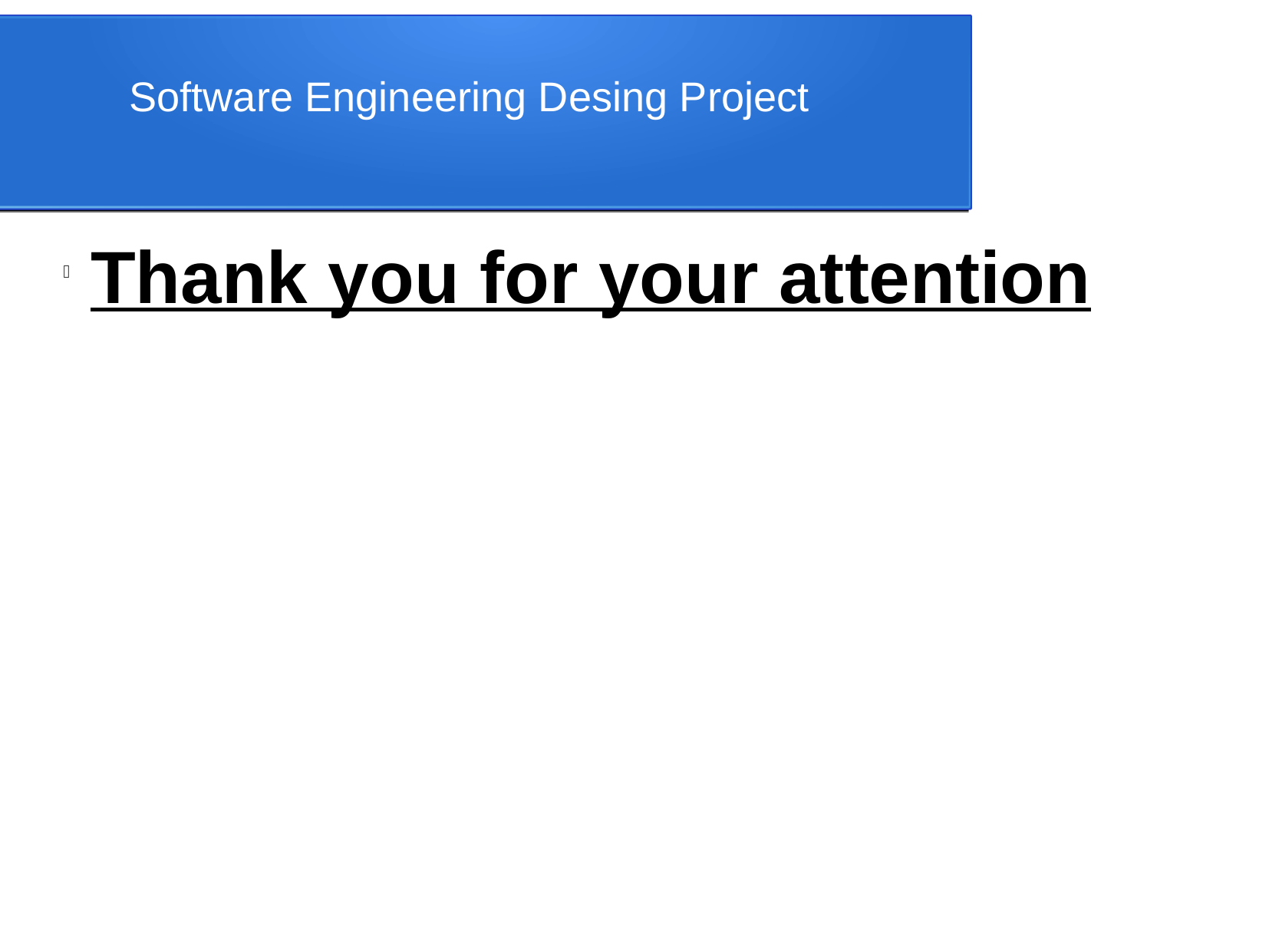

Software Engineering Desing Project

Thank you for your attention